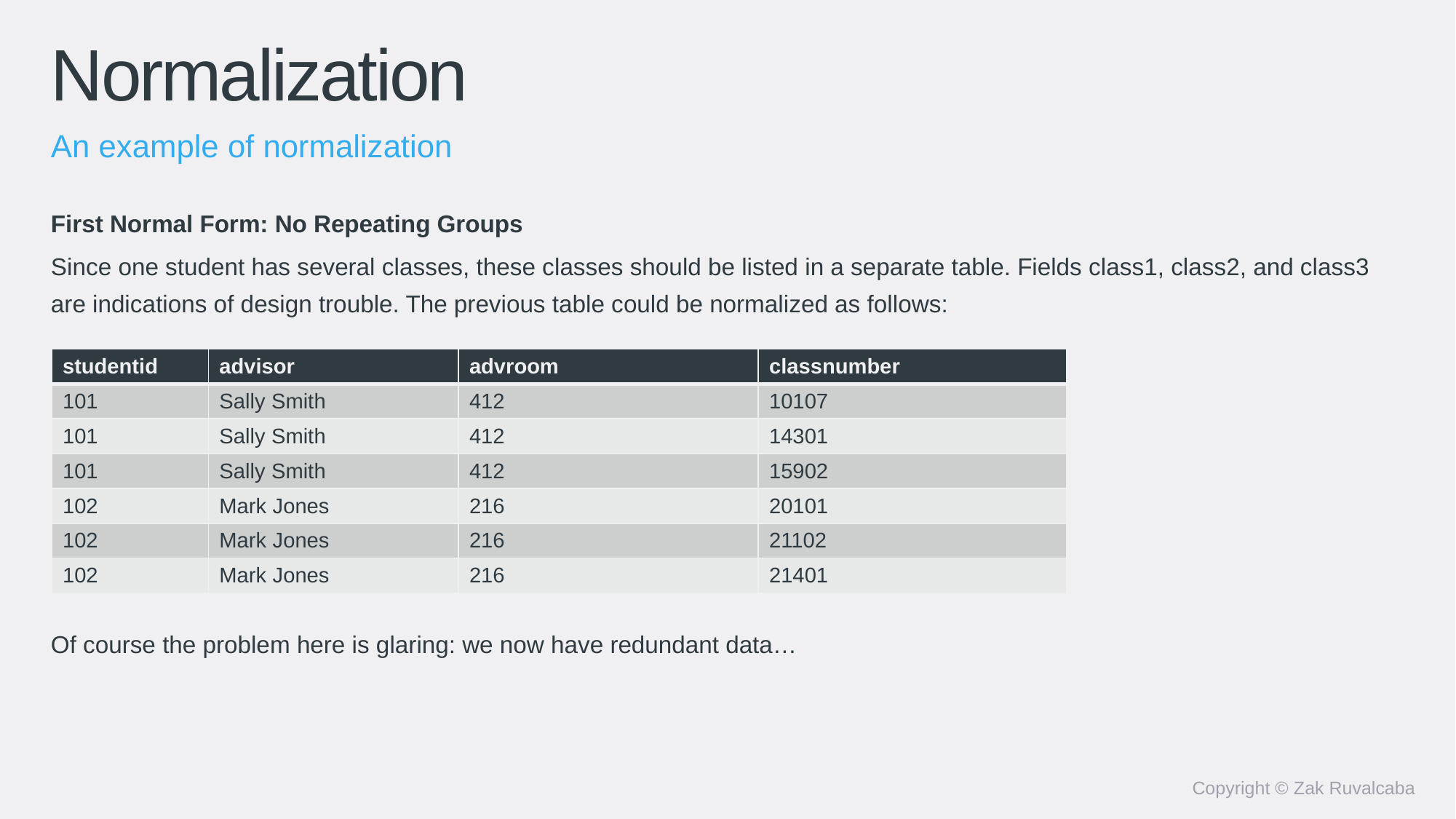

# Normalization
An example of normalization
First Normal Form: No Repeating Groups
Since one student has several classes, these classes should be listed in a separate table. Fields class1, class2, and class3 are indications of design trouble. The previous table could be normalized as follows:

Of course the problem here is glaring: we now have redundant data…
| studentid | advisor | advroom | classnumber |
| --- | --- | --- | --- |
| 101 | Sally Smith | 412 | 10107 |
| 101 | Sally Smith | 412 | 14301 |
| 101 | Sally Smith | 412 | 15902 |
| 102 | Mark Jones | 216 | 20101 |
| 102 | Mark Jones | 216 | 21102 |
| 102 | Mark Jones | 216 | 21401 |